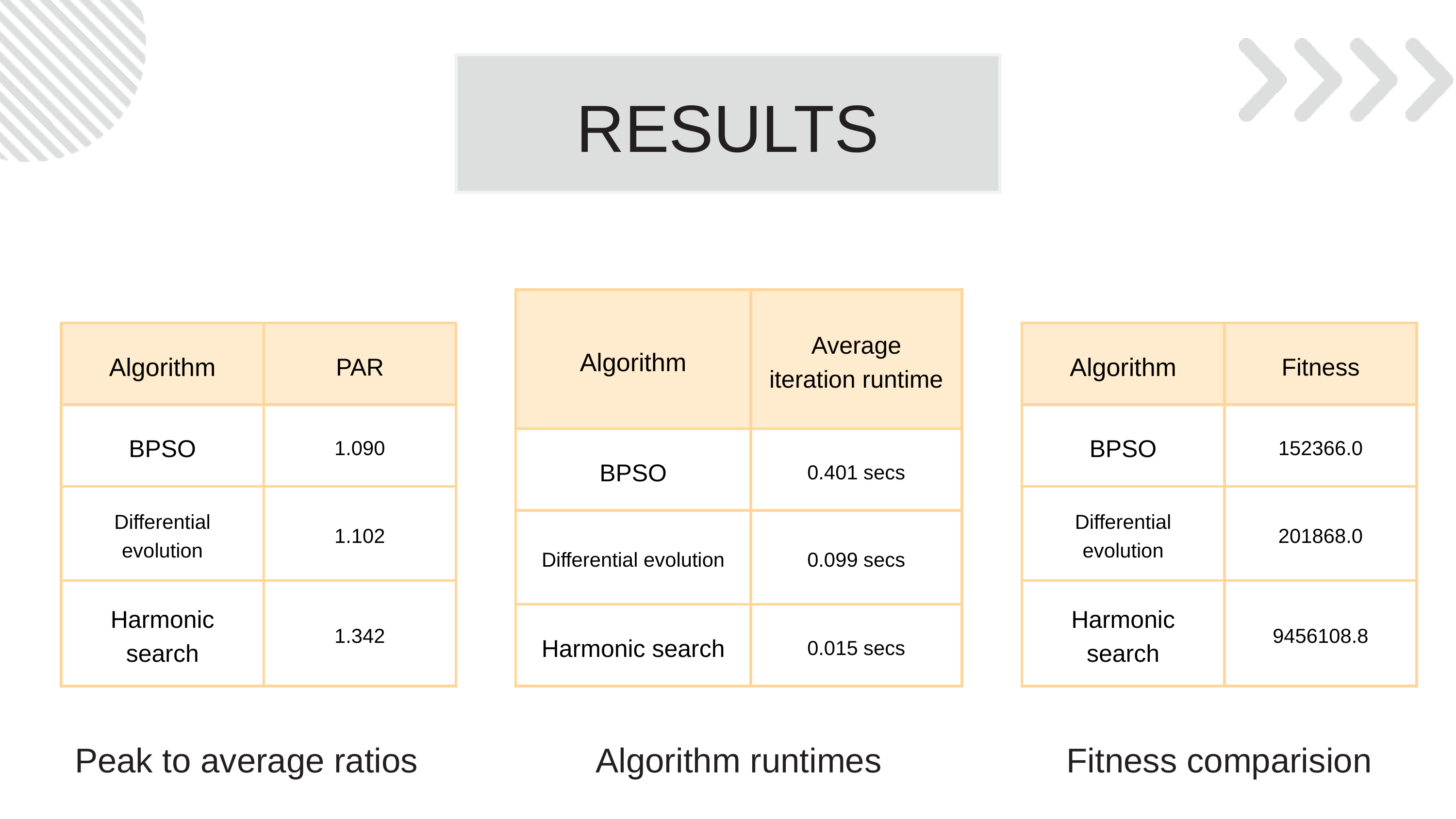

RESULTS
| Algorithm | Average iteration runtime |
| --- | --- |
| BPSO | 0.401 secs |
| Differential evolution | 0.099 secs |
| Harmonic search | 0.015 secs |
| Algorithm | PAR |
| --- | --- |
| BPSO | 1.090 |
| Differential evolution | 1.102 |
| Harmonic search | 1.342 |
| Algorithm | Fitness |
| --- | --- |
| BPSO | 152366.0 |
| Differential evolution | 201868.0 |
| Harmonic search | 9456108.8 |
Peak to average ratios
Algorithm runtimes
Fitness comparision